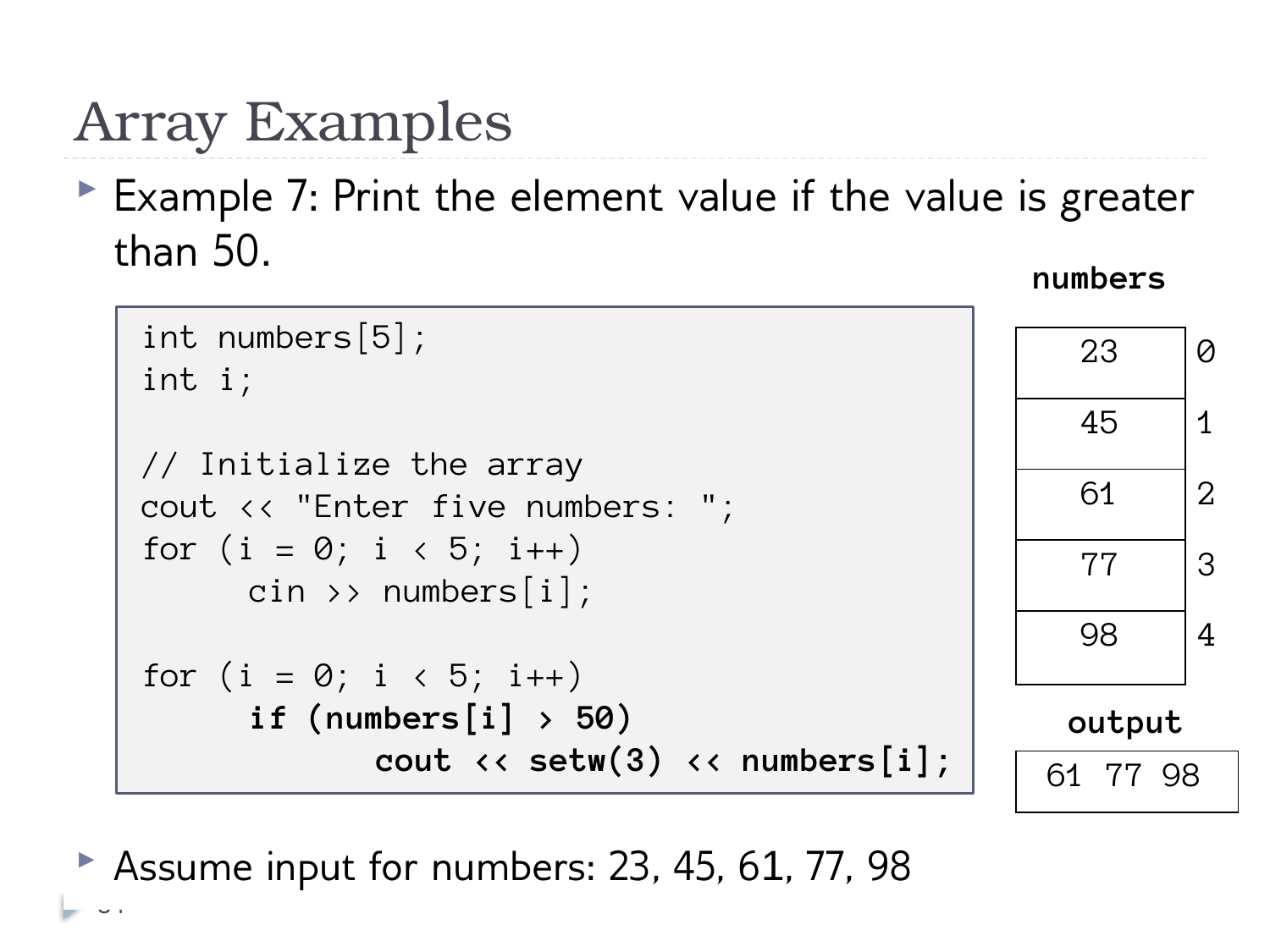

# Array Examples
Example 7: Print the element value if the value is greater than 50.

Assume input for numbers: 23, 45, 61, 77, 98
| numbers |  |
| --- | --- |
| 23 | 0 |
| 45 | 1 |
| 61 | 2 |
| 77 | 3 |
| 98 | 4 |
 int numbers[5];
 int i;

 // Initialize the array
 cout << "Enter five numbers: ";
 for (i = 0; i < 5; i++)
	cin >> numbers[i];

 for (i = 0; i < 5; i++)
 	if (numbers[i] > 50)
 		cout << setw(3) << numbers[i];
| output |
| --- |
| 61 77 98 |
34